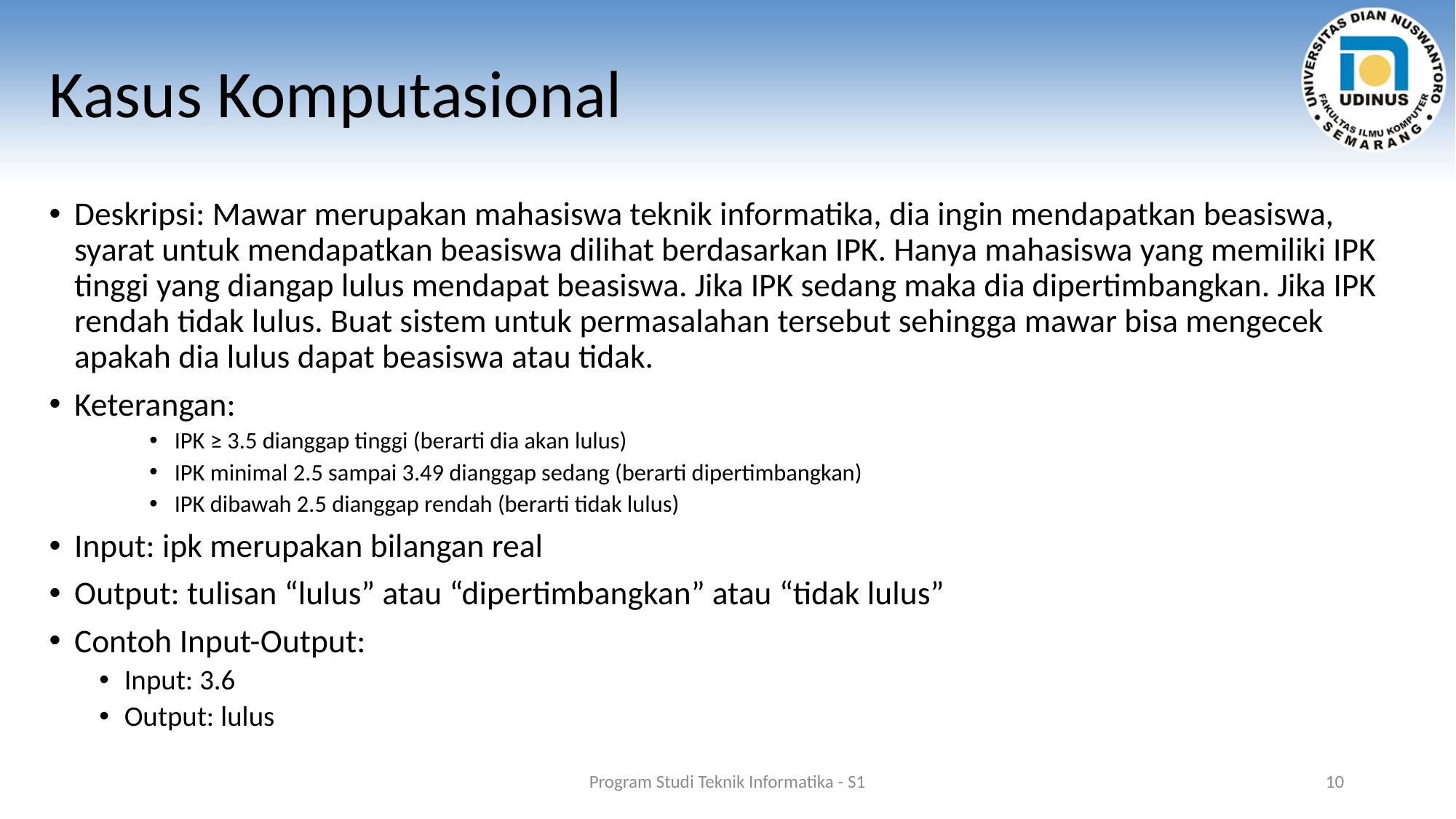

# Kasus Komputasional
Deskripsi: Mawar merupakan mahasiswa teknik informatika, dia ingin mendapatkan beasiswa, syarat untuk mendapatkan beasiswa dilihat berdasarkan IPK. Hanya mahasiswa yang memiliki IPK tinggi yang diangap lulus mendapat beasiswa. Jika IPK sedang maka dia dipertimbangkan. Jika IPK rendah tidak lulus. Buat sistem untuk permasalahan tersebut sehingga mawar bisa mengecek apakah dia lulus dapat beasiswa atau tidak.
Keterangan:
IPK ≥ 3.5 dianggap tinggi (berarti dia akan lulus)
IPK minimal 2.5 sampai 3.49 dianggap sedang (berarti dipertimbangkan)
IPK dibawah 2.5 dianggap rendah (berarti tidak lulus)
Input: ipk merupakan bilangan real
Output: tulisan “lulus” atau “dipertimbangkan” atau “tidak lulus”
Contoh Input-Output:
Input: 3.6
Output: lulus
Program Studi Teknik Informatika - S1
10